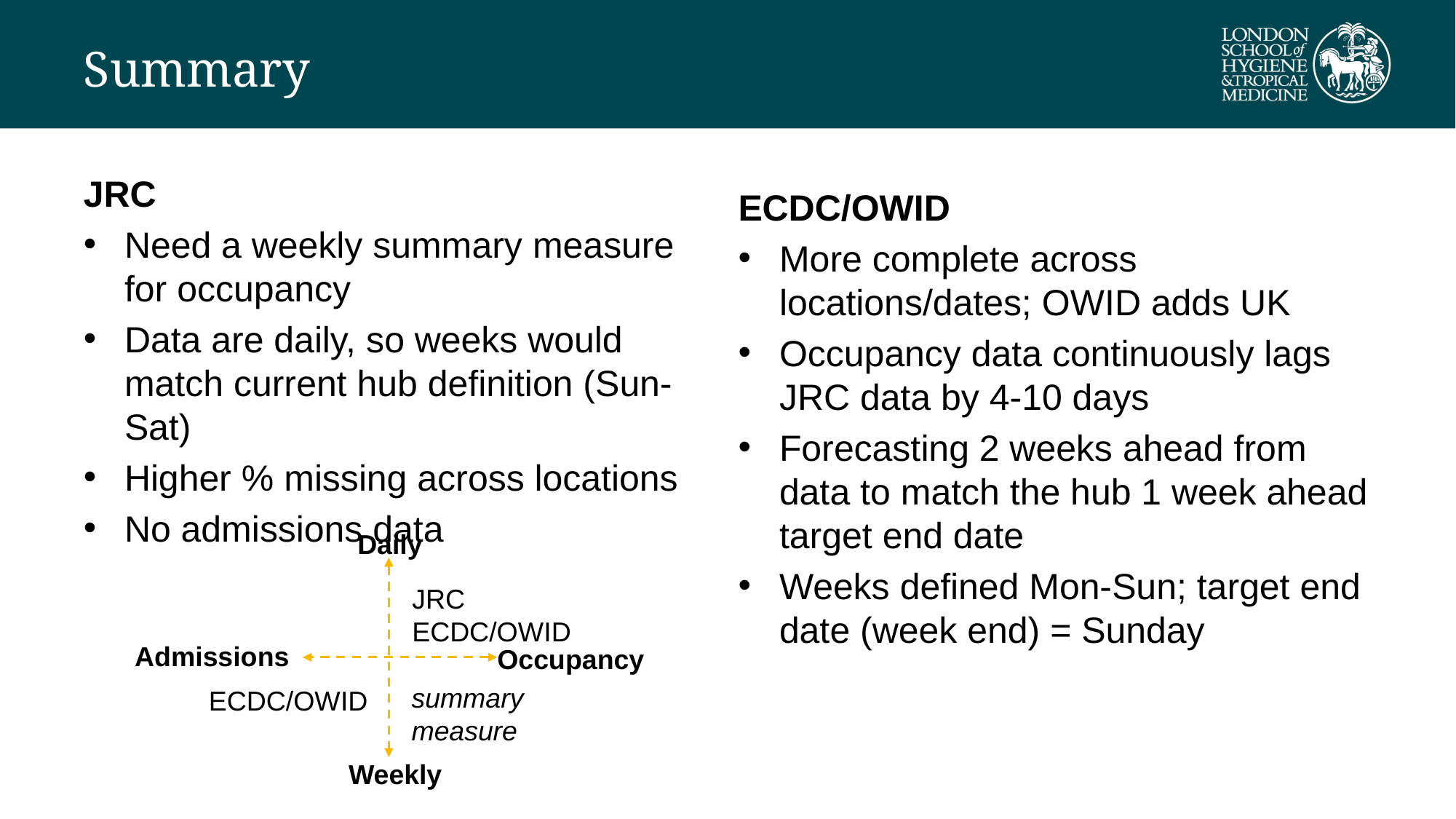

# Summary
JRC
Need a weekly summary measure for occupancy
Data are daily, so weeks would match current hub definition (Sun-Sat)
Higher % missing across locations
No admissions data
ECDC/OWID
More complete across locations/dates; OWID adds UK
Occupancy data continuously lags JRC data by 4-10 days
Forecasting 2 weeks ahead from data to match the hub 1 week ahead target end date
Weeks defined Mon-Sun; target end date (week end) = Sunday
Daily
JRC
ECDC/OWID
Admissions
Occupancy
ECDC/OWID
Weekly
summary measure